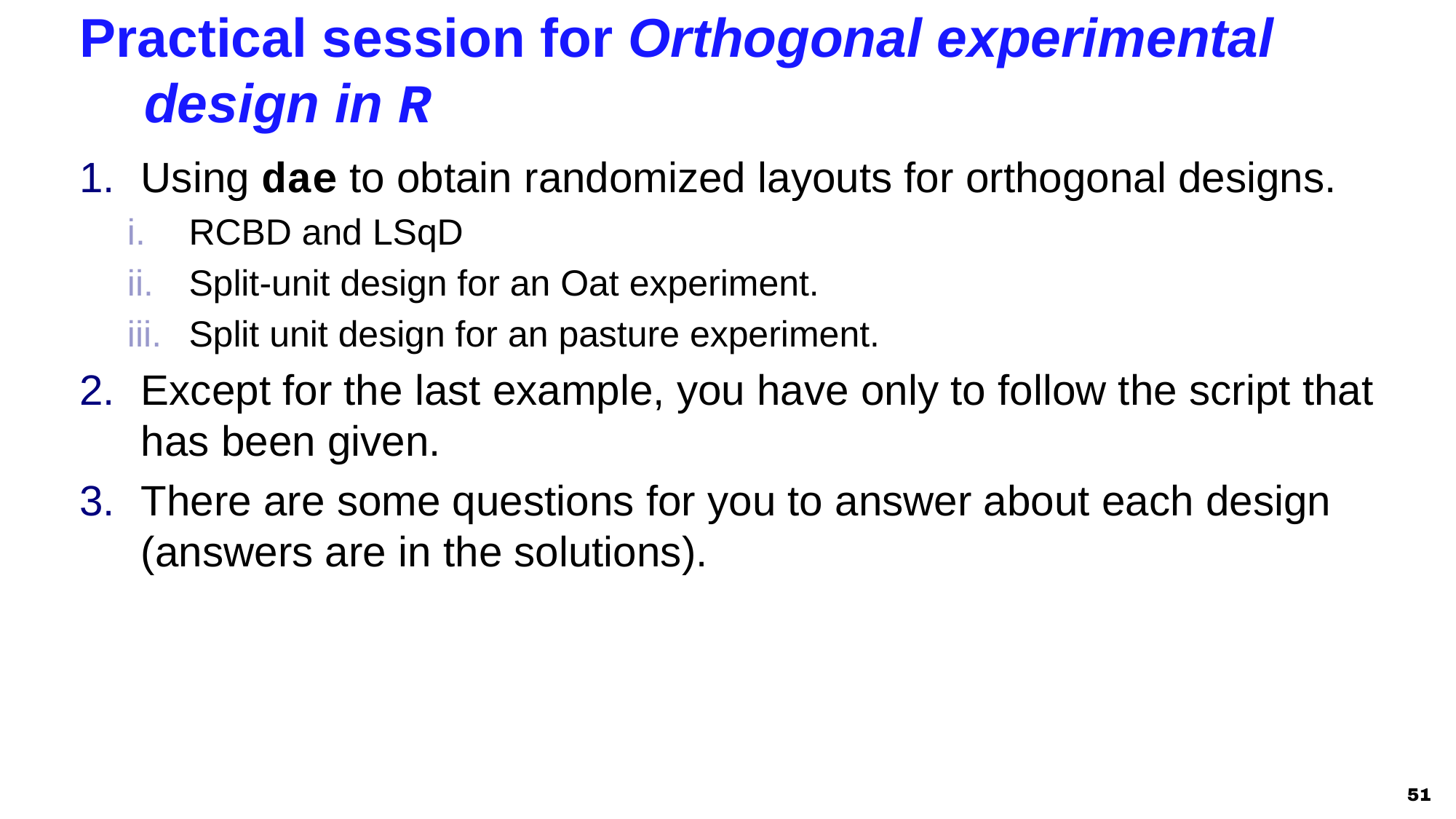

# Practical session for Orthogonal experimental design in R
Using dae to obtain randomized layouts for orthogonal designs.
RCBD and LSqD
Split-unit design for an Oat experiment.
Split unit design for an pasture experiment.
Except for the last example, you have only to follow the script that has been given.
There are some questions for you to answer about each design (answers are in the solutions).
51